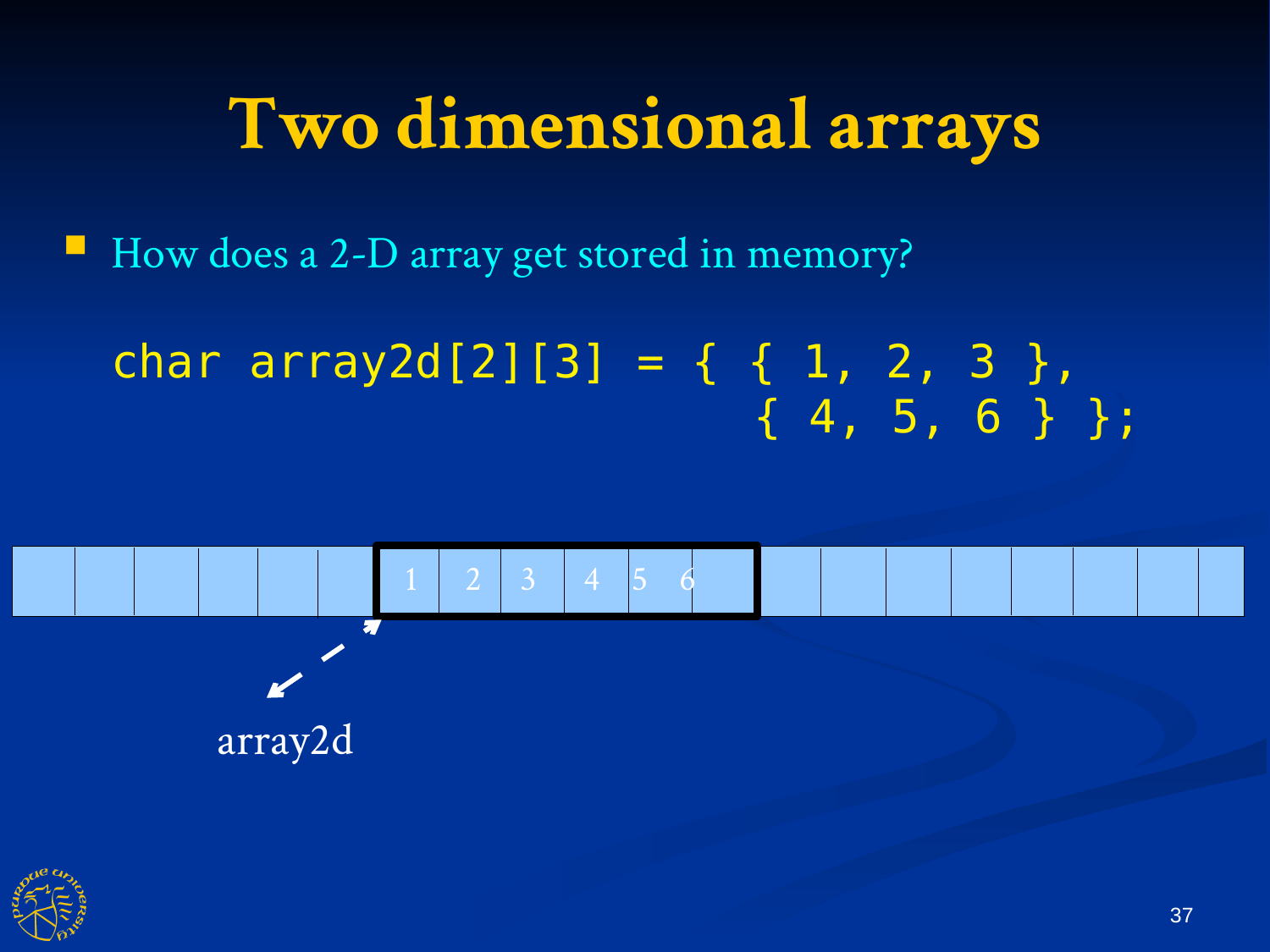

Two dimensional arrays
How does a 2-D array get stored in memory?
char array2d[2][3] = { { 1, 2, 3 },
										  { 4, 5, 6 } };

 1      2     3      4    5    6

array2d
37